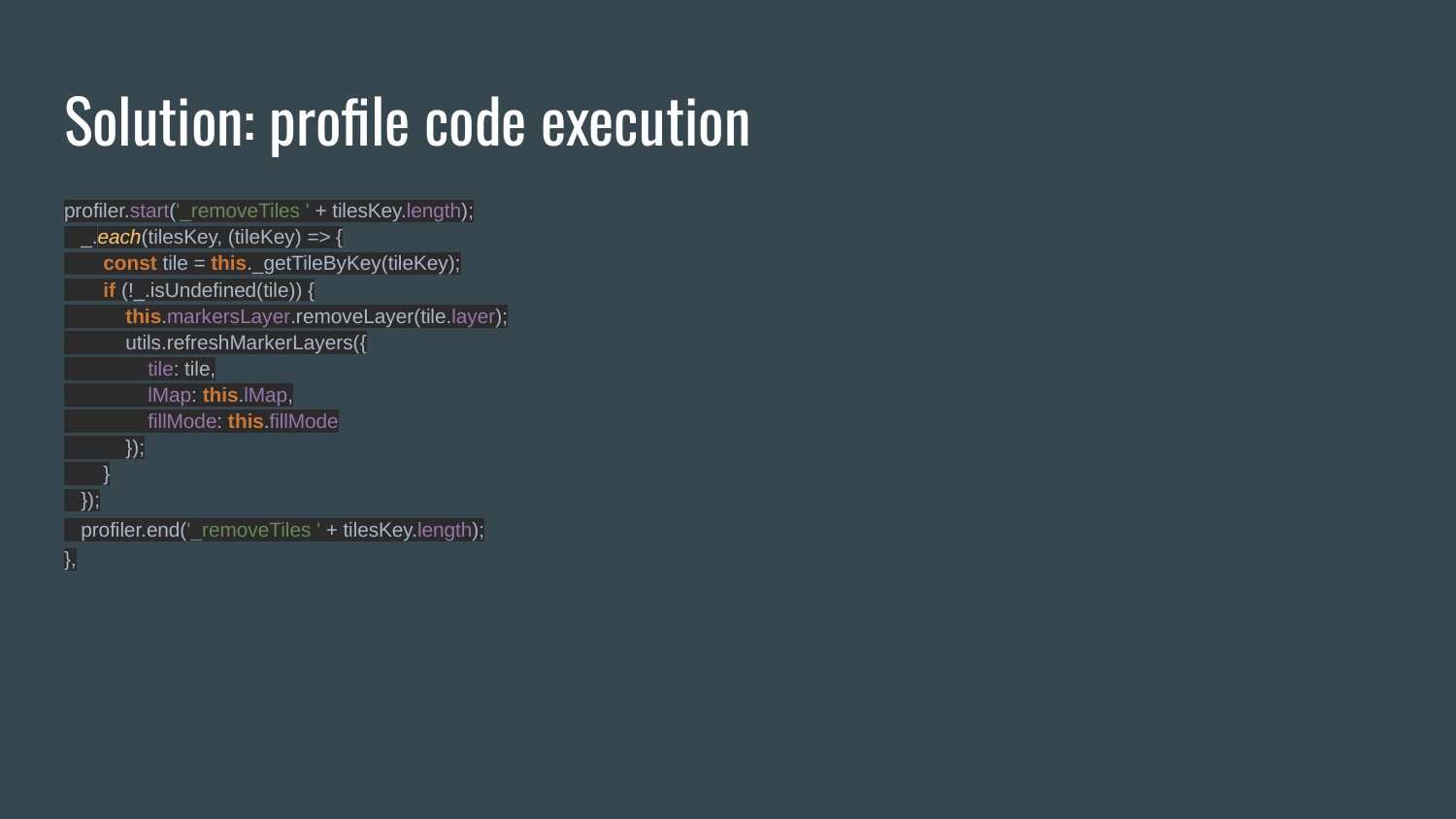

# Solution: profile code execution
profiler.start('_removeTiles ' + tilesKey.length);
   _.each(tilesKey, (tileKey) => {
       const tile = this._getTileByKey(tileKey);
       if (!_.isUndefined(tile)) {
           this.markersLayer.removeLayer(tile.layer);
           utils.refreshMarkerLayers({
               tile: tile,
               lMap: this.lMap,
               fillMode: this.fillMode
           });
       }
   });
   profiler.end('_removeTiles ' + tilesKey.length);
},